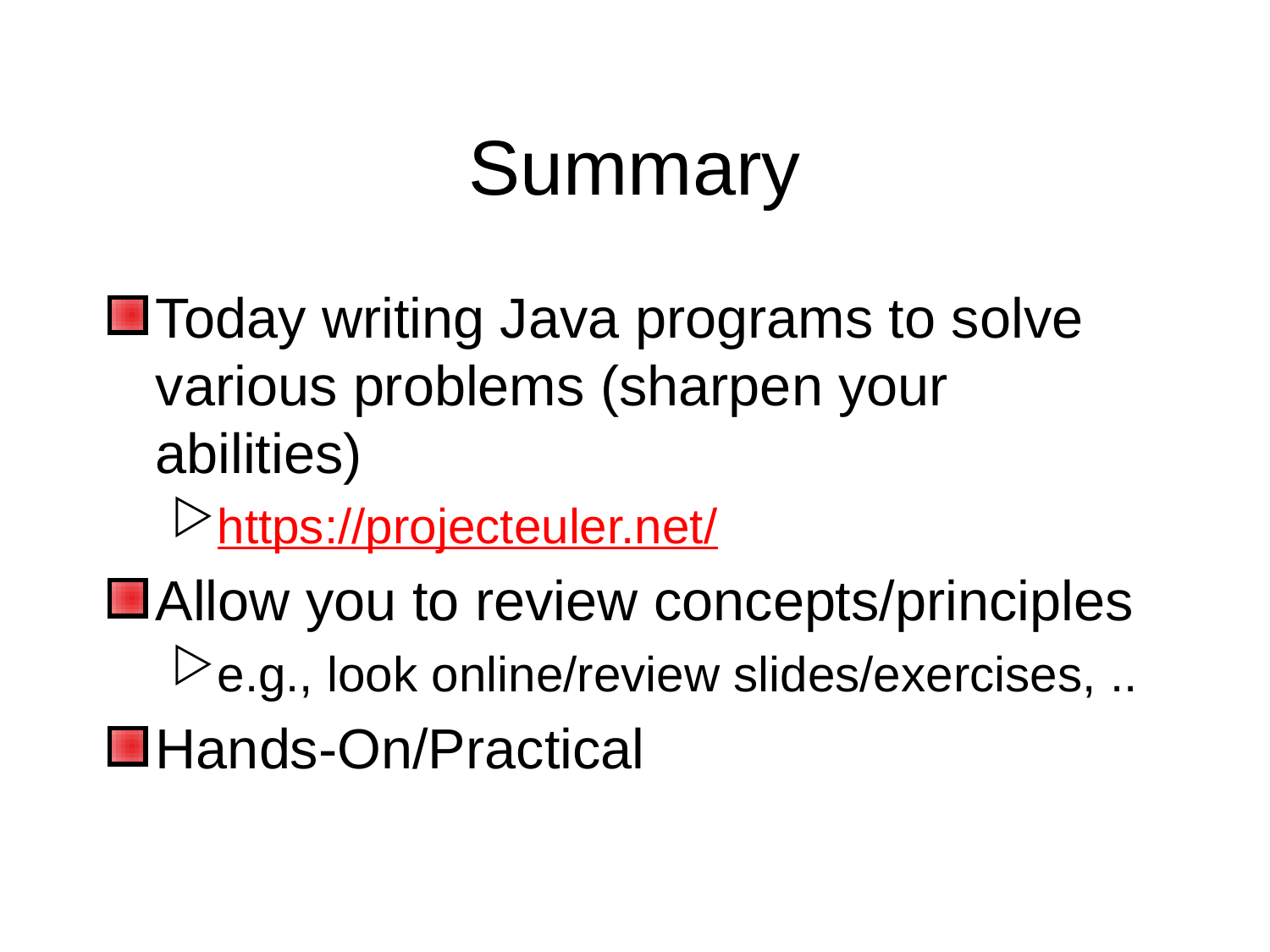

# Summary
Today writing Java programs to solve various problems (sharpen your abilities)
https://projecteuler.net/
Allow you to review concepts/principles
e.g., look online/review slides/exercises, ..
Hands-On/Practical